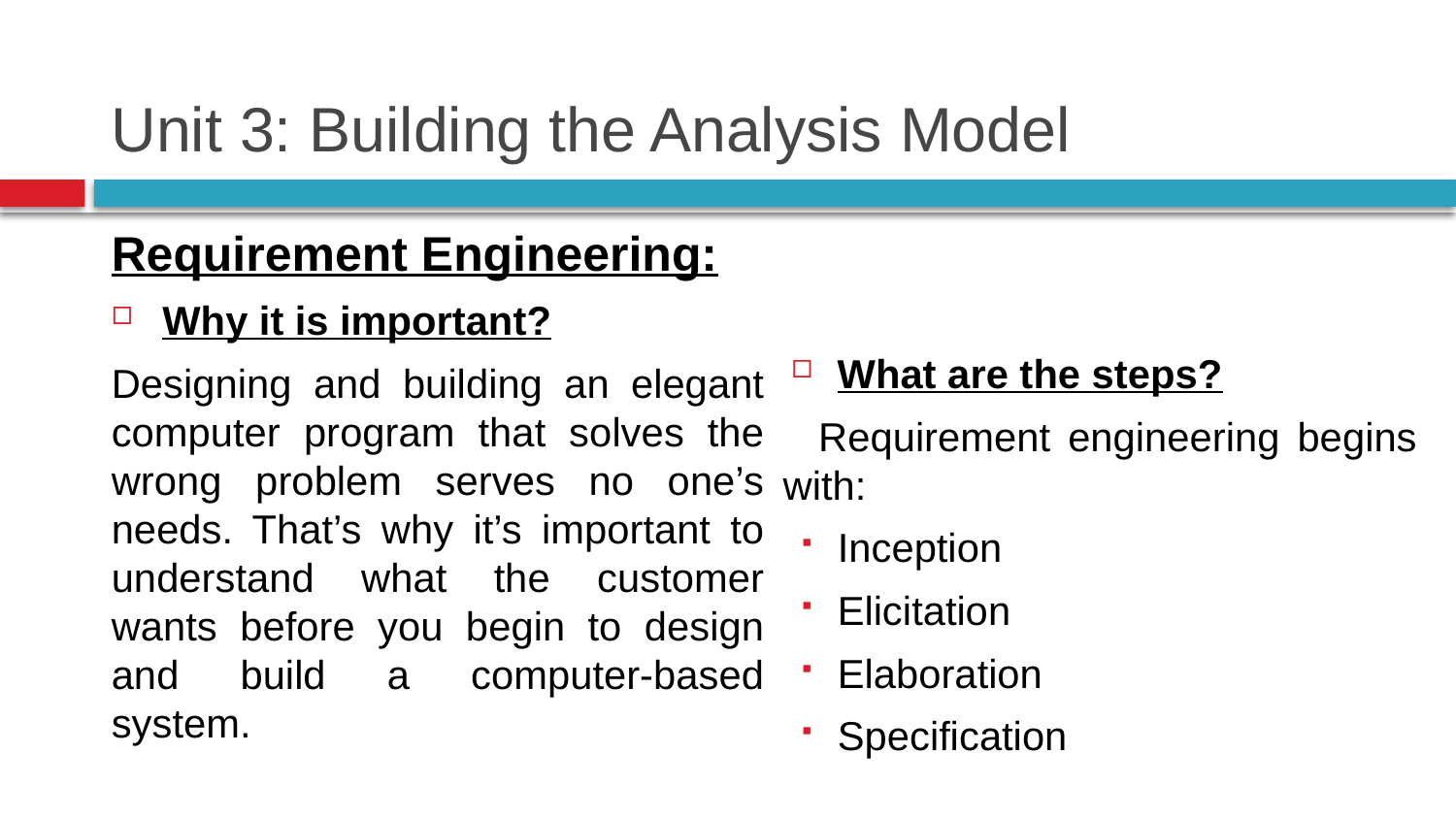

# Unit 3: Building the Analysis Model
Requirement Engineering:
Why it is important?
Designing and building an elegant computer program that solves the wrong problem serves no one’s needs. That’s why it’s important to understand what the customer wants before you begin to design and build a computer-based system.

What are the steps?
Requirement engineering begins with:
Inception
Elicitation
Elaboration
Specification